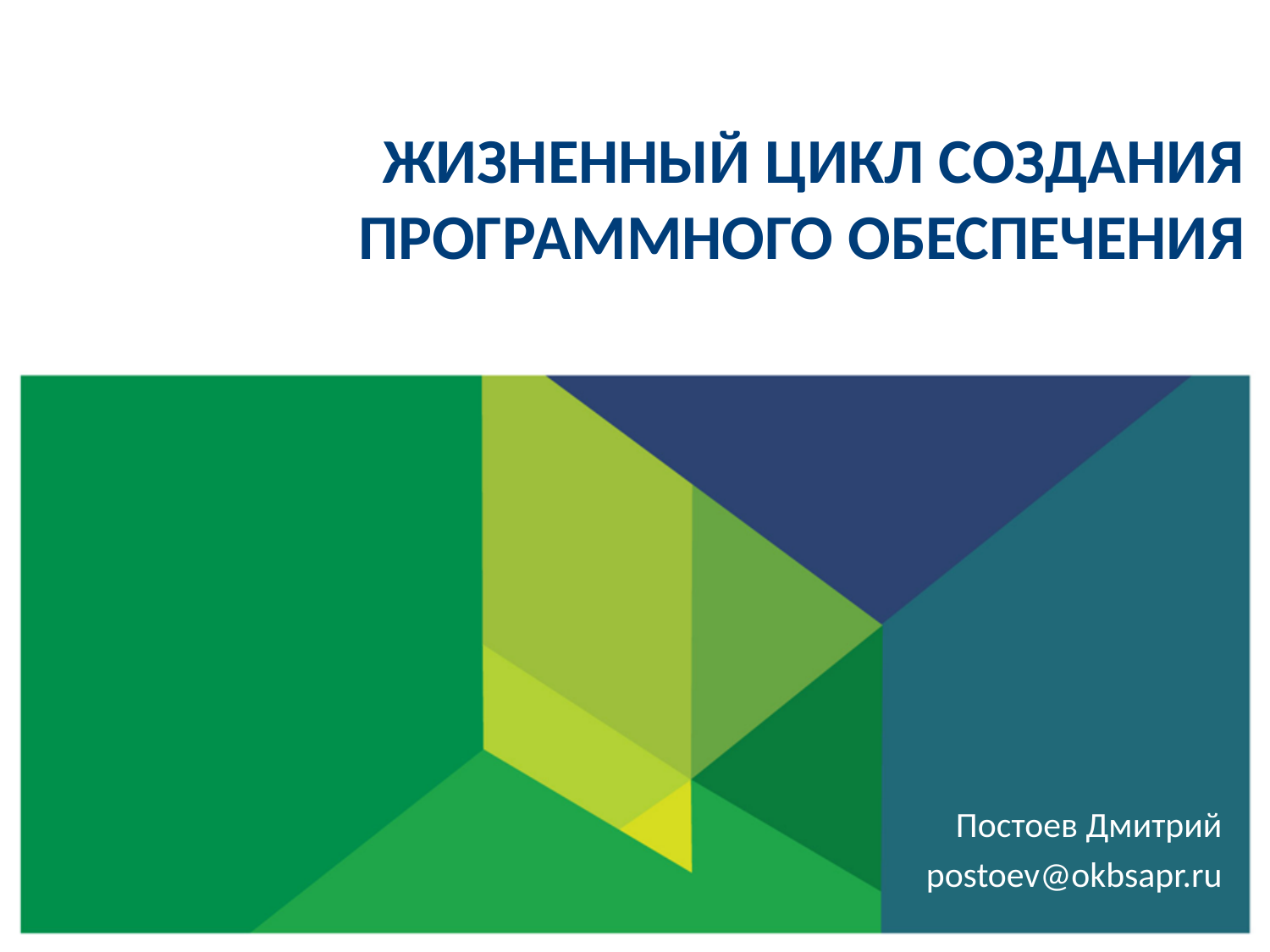

ЖИЗНЕННЫЙ ЦИКЛ СОЗДАНИЯ ПРОГРАММНОГО ОБЕСПЕЧЕНИЯ
Постоев Дмитрий
postoev@okbsapr.ru